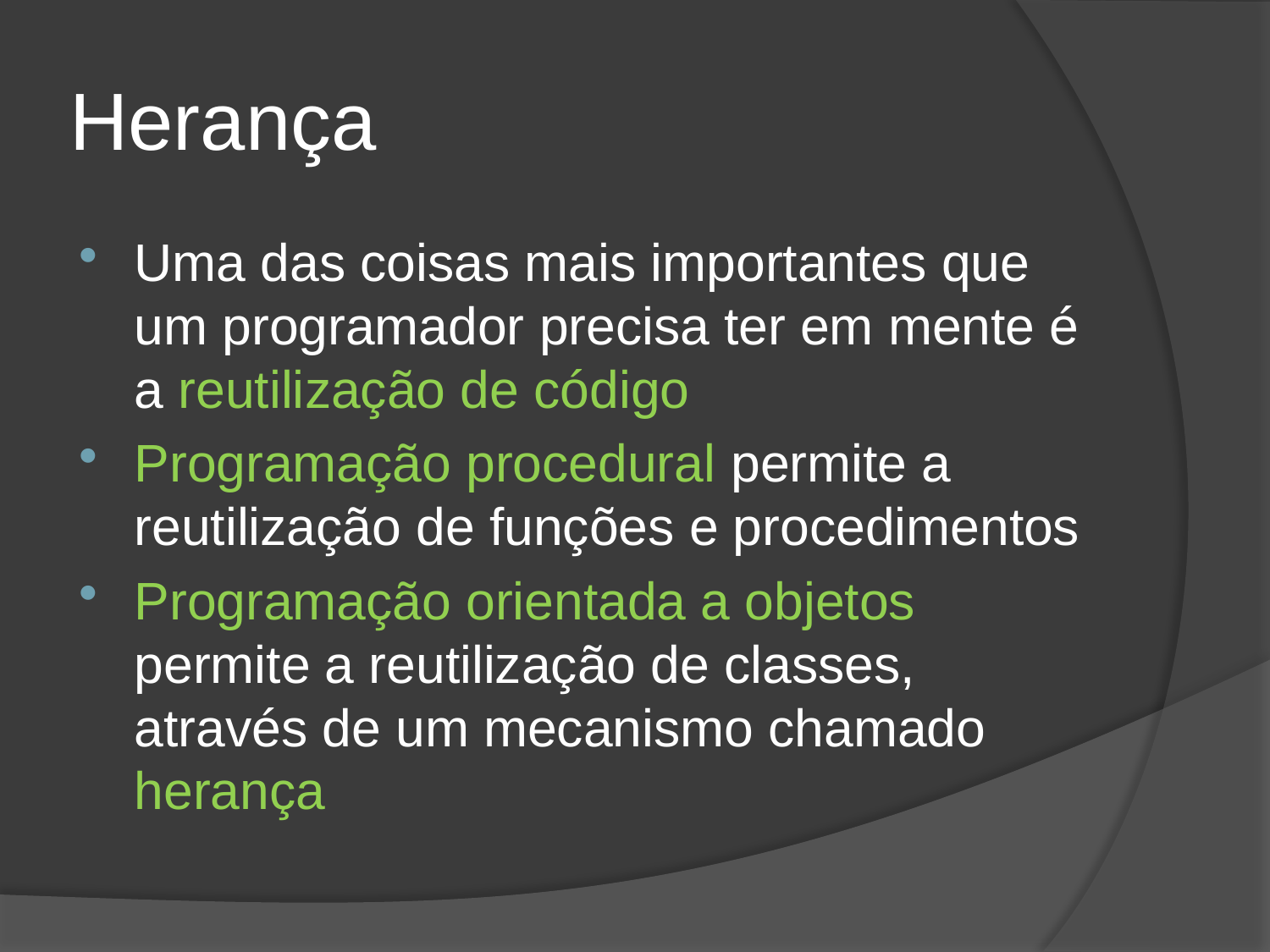

# Herança
Uma das coisas mais importantes que um programador precisa ter em mente é a reutilização de código
Programação procedural permite a reutilização de funções e procedimentos
Programação orientada a objetos permite a reutilização de classes, através de um mecanismo chamado herança